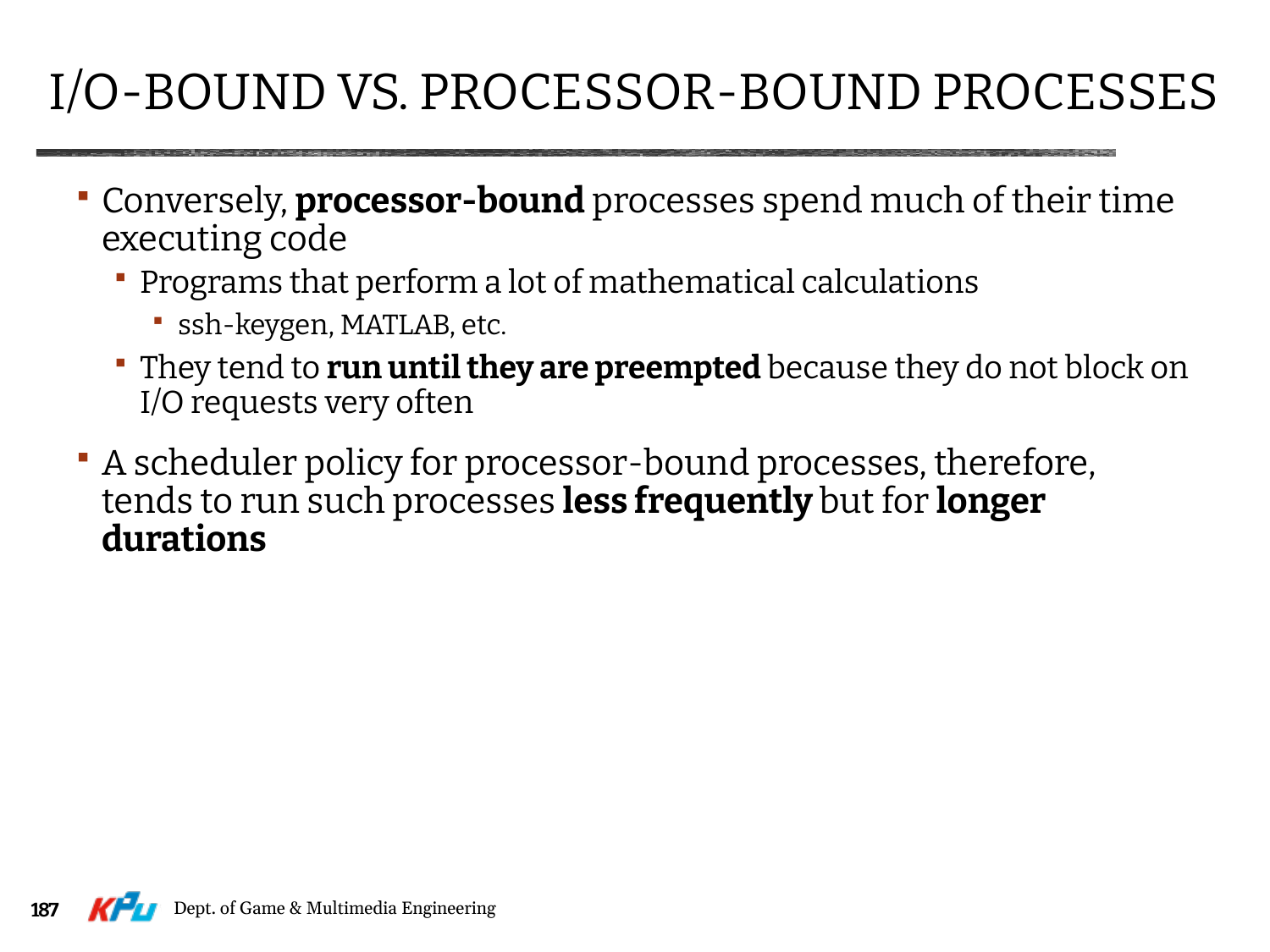

# I/O-Bound VS. Processor-Bound Processes
Conversely, processor-bound processes spend much of their time executing code
Programs that perform a lot of mathematical calculations
ssh-keygen, MATLAB, etc.
They tend to run until they are preempted because they do not block on I/O requests very often
A scheduler policy for processor-bound processes, therefore, tends to run such processes less frequently but for longer durations
Dept. of Game & Multimedia Engineering
187